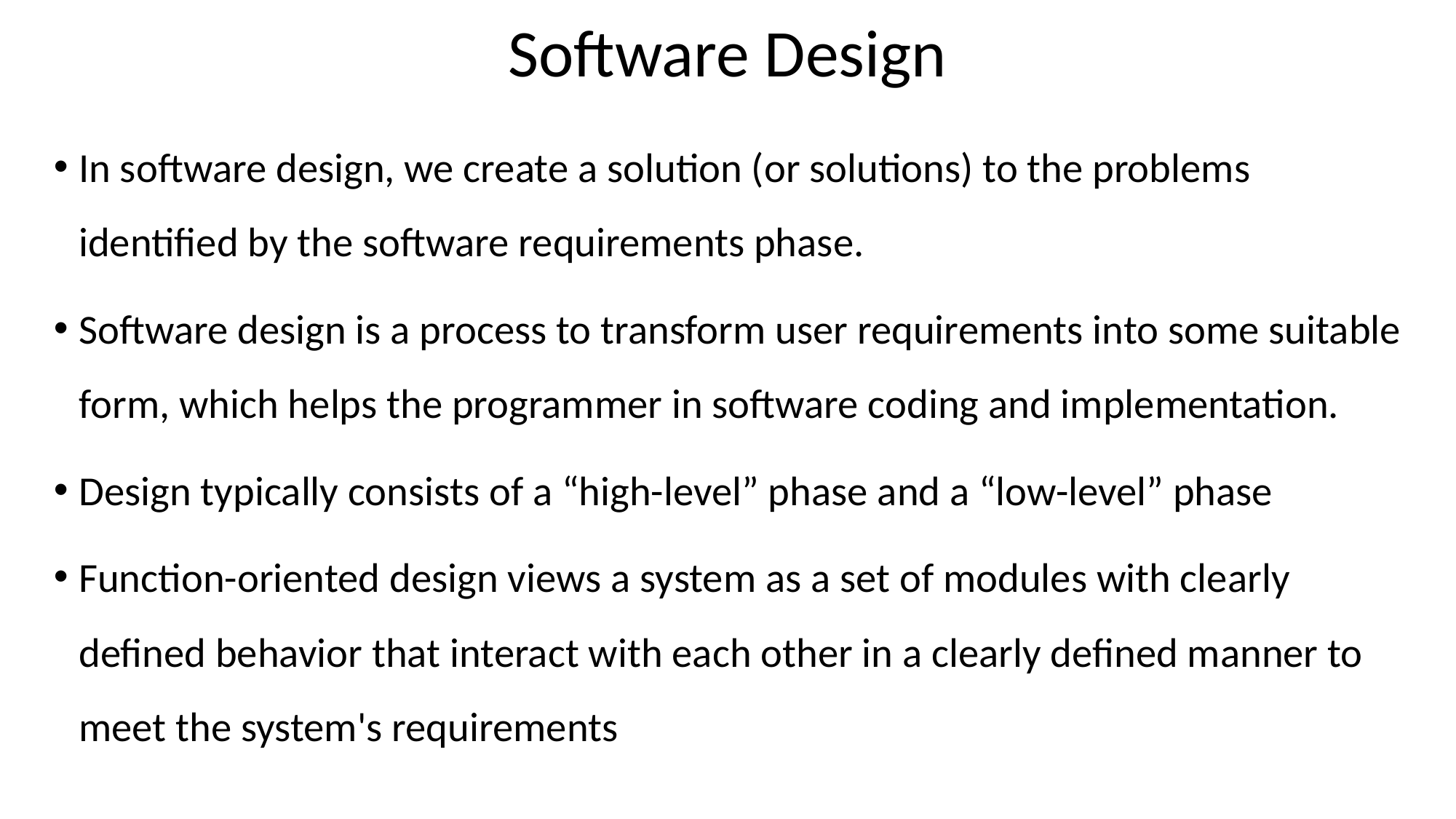

# Software Design
In software design, we create a solution (or solutions) to the problems identified by the software requirements phase.
Software design is a process to transform user requirements into some suitable form, which helps the programmer in software coding and implementation.
Design typically consists of a “high-level” phase and a “low-level” phase
Function-oriented design views a system as a set of modules with clearly defined behavior that interact with each other in a clearly defined manner to meet the system's requirements